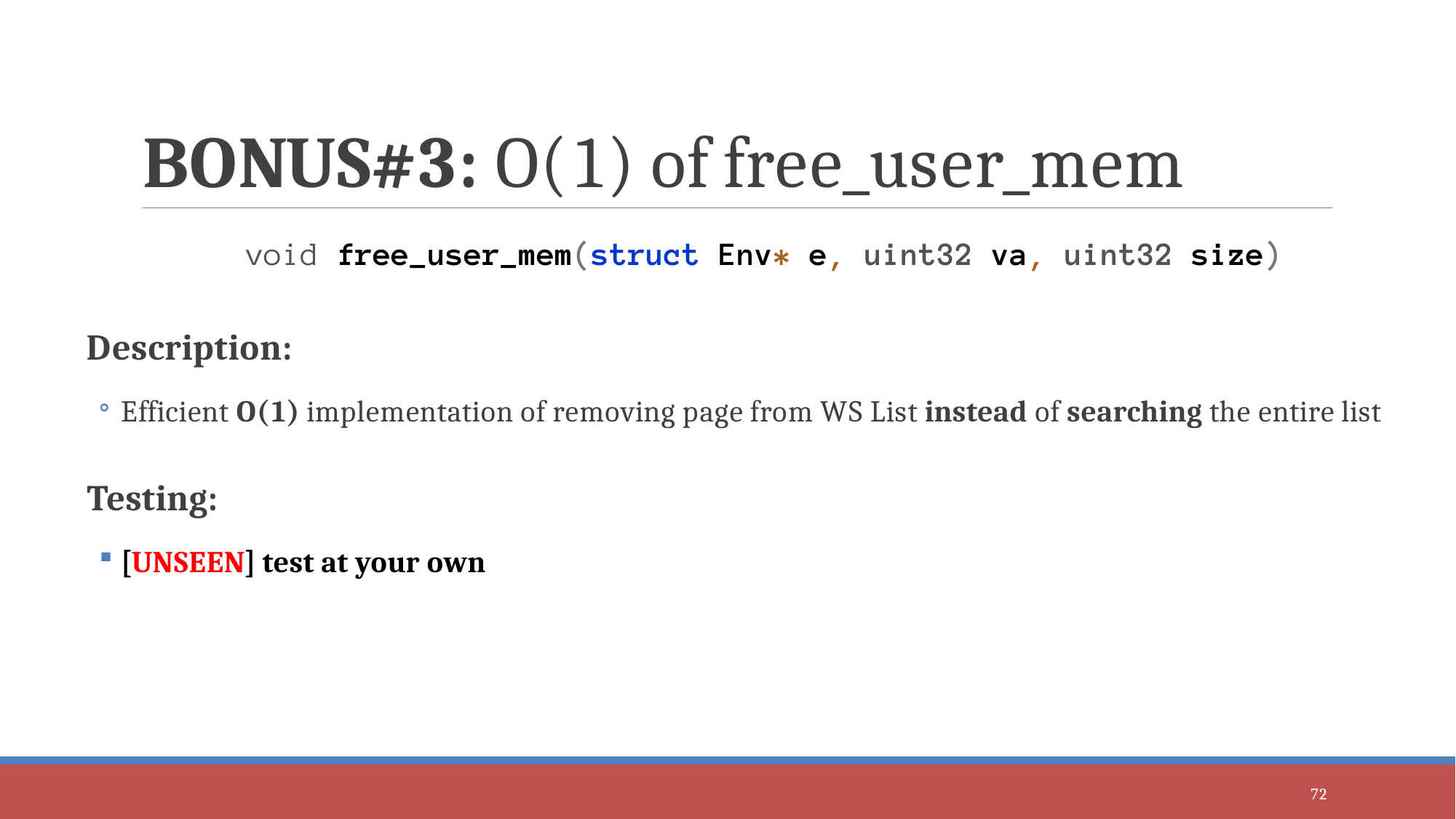

# BONUS#3: O(1) of free_user_mem
void free_user_mem(struct Env* e, uint32 va, uint32 size)
Description:
Efficient O(1) implementation of removing page from WS List instead of searching the entire list
Testing:
[UNSEEN] test at your own
72